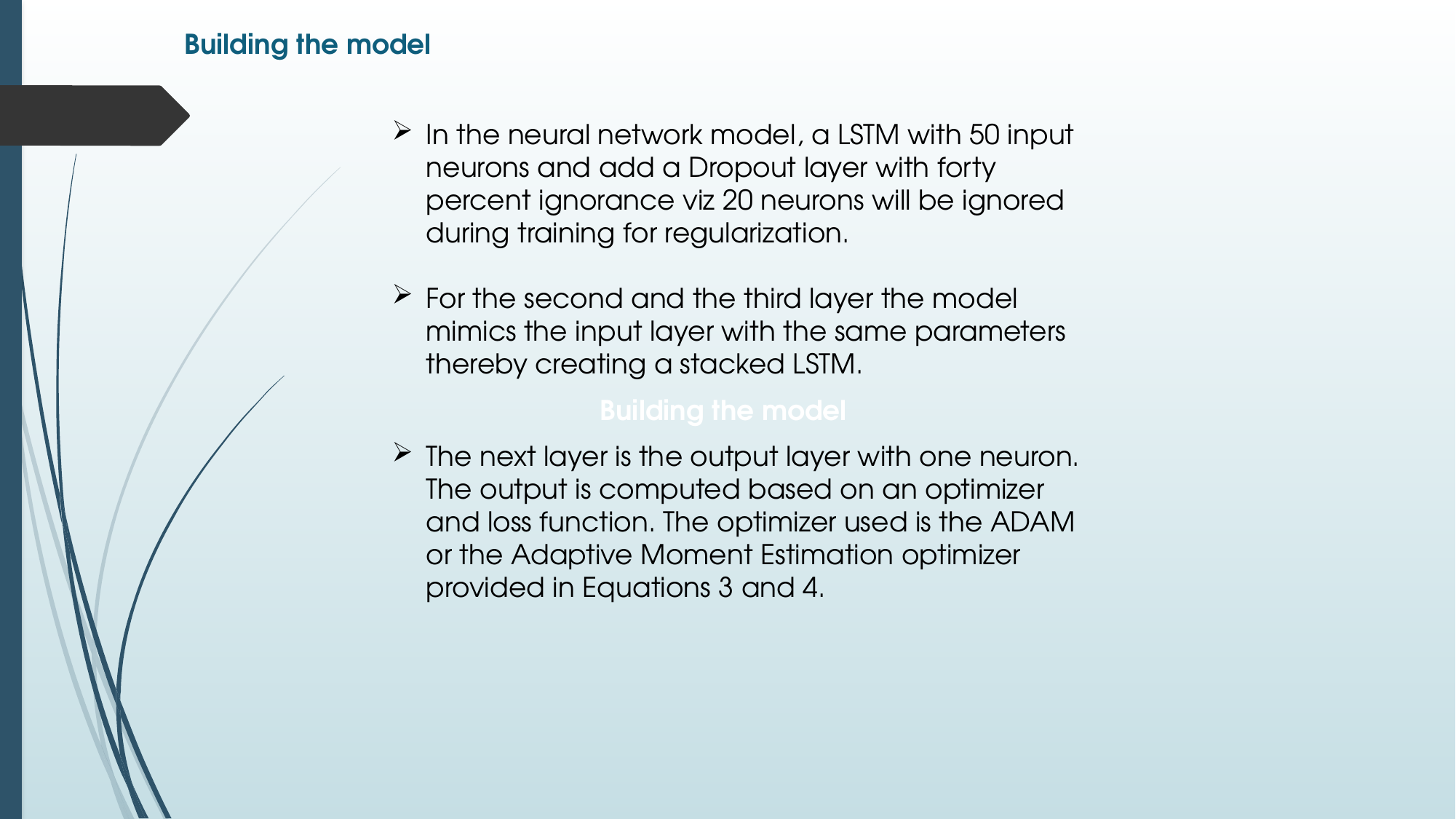

Building the model
In the neural network model, a LSTM with 50 input neurons and add a Dropout layer with forty percent ignorance viz 20 neurons will be ignored during training for regularization.

For the second and the third layer the model mimics the input layer with the same parameters thereby creating a stacked LSTM.
Building the model
The next layer is the output layer with one neuron. The output is computed based on an optimizer and loss function. The optimizer used is the ADAM or the Adaptive Moment Estimation optimizer provided in Equations 3 and 4.